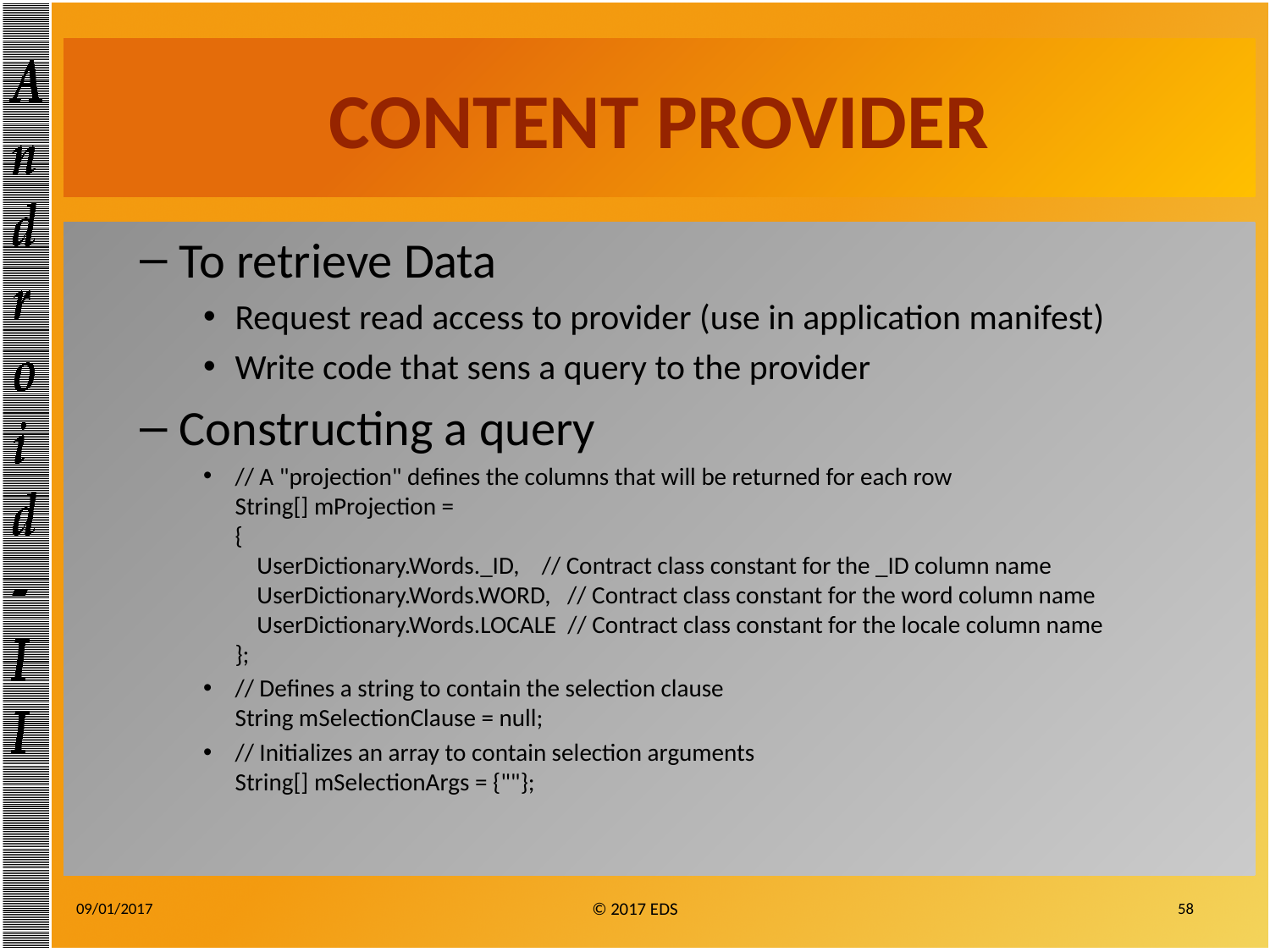

# CONTENT PROVIDER
To retrieve Data
Request read access to provider (use in application manifest)
Write code that sens a query to the provider
Constructing a query
// A "projection" defines the columns that will be returned for each row
String[] mProjection =
{
    UserDictionary.Words._ID,    // Contract class constant for the _ID column name
    UserDictionary.Words.WORD,   // Contract class constant for the word column name
    UserDictionary.Words.LOCALE  // Contract class constant for the locale column name
};
// Defines a string to contain the selection clause
String mSelectionClause = null;
// Initializes an array to contain selection arguments
String[] mSelectionArgs = {""};

09/01/2017
58
© 2017 EDS